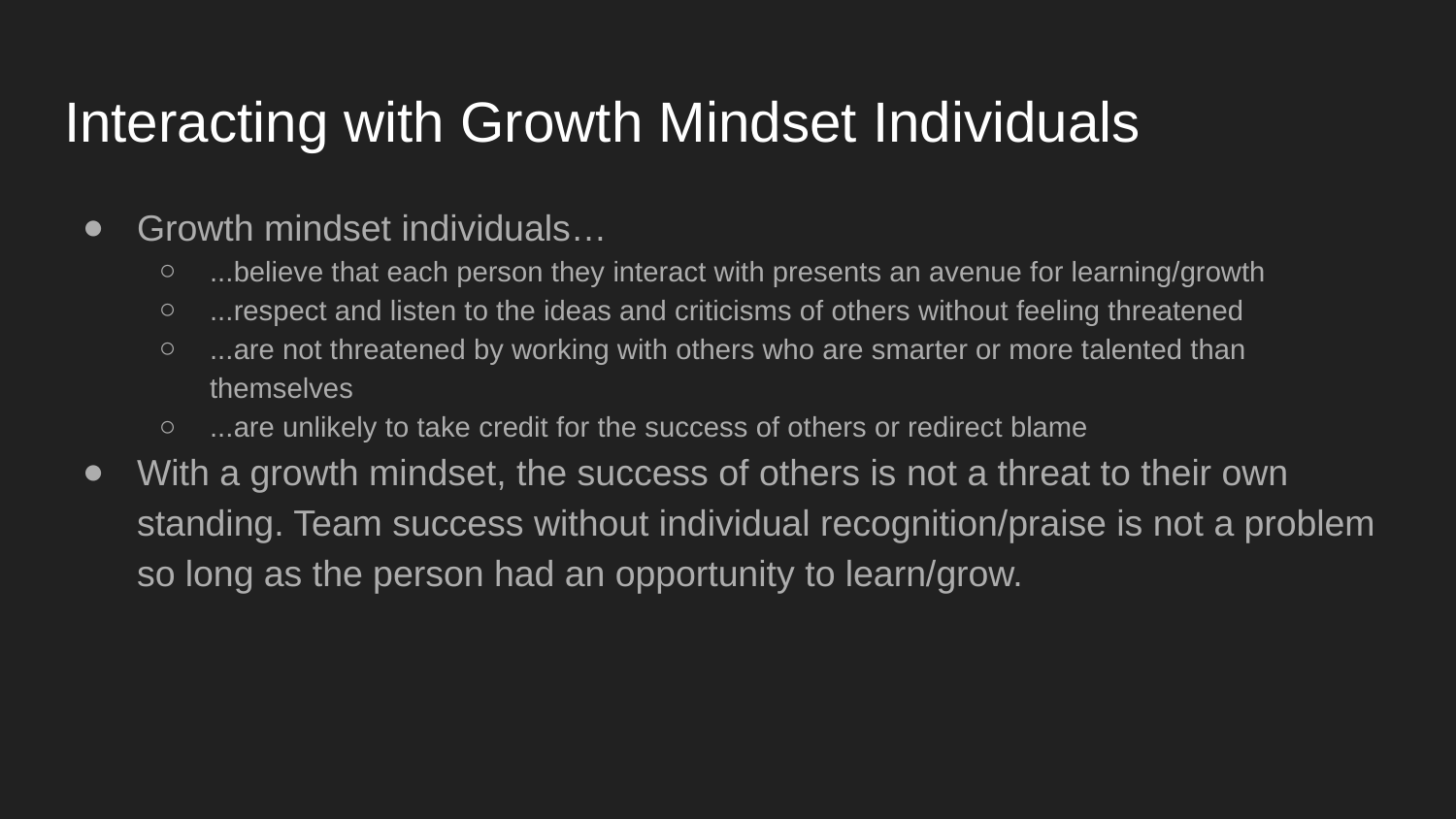

# Interacting with Growth Mindset Individuals
Growth mindset individuals…
...believe that each person they interact with presents an avenue for learning/growth
...respect and listen to the ideas and criticisms of others without feeling threatened
...are not threatened by working with others who are smarter or more talented than themselves
...are unlikely to take credit for the success of others or redirect blame
With a growth mindset, the success of others is not a threat to their own standing. Team success without individual recognition/praise is not a problem so long as the person had an opportunity to learn/grow.